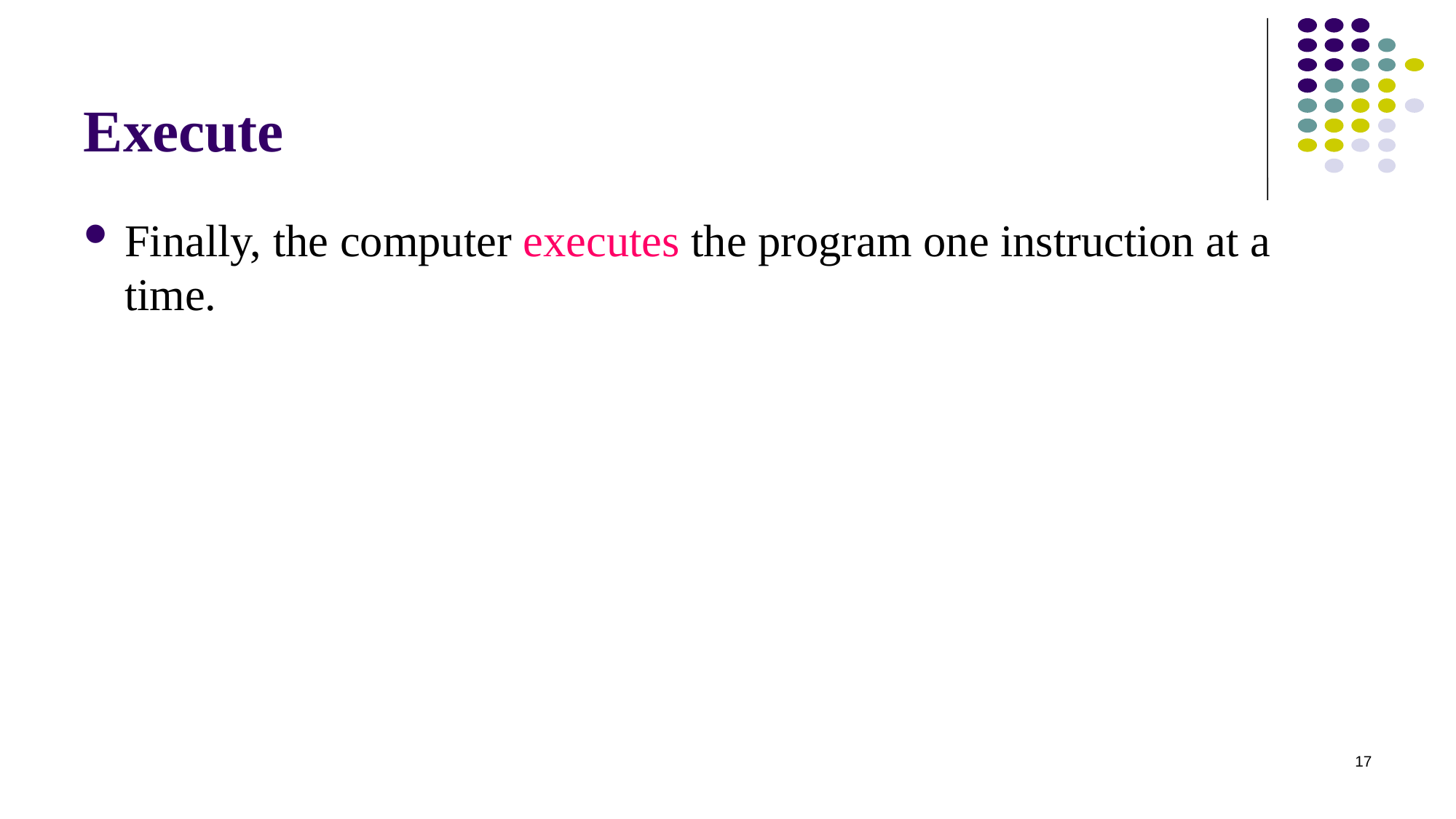

# Execute
Finally, the computer executes the program one instruction at a time.

17